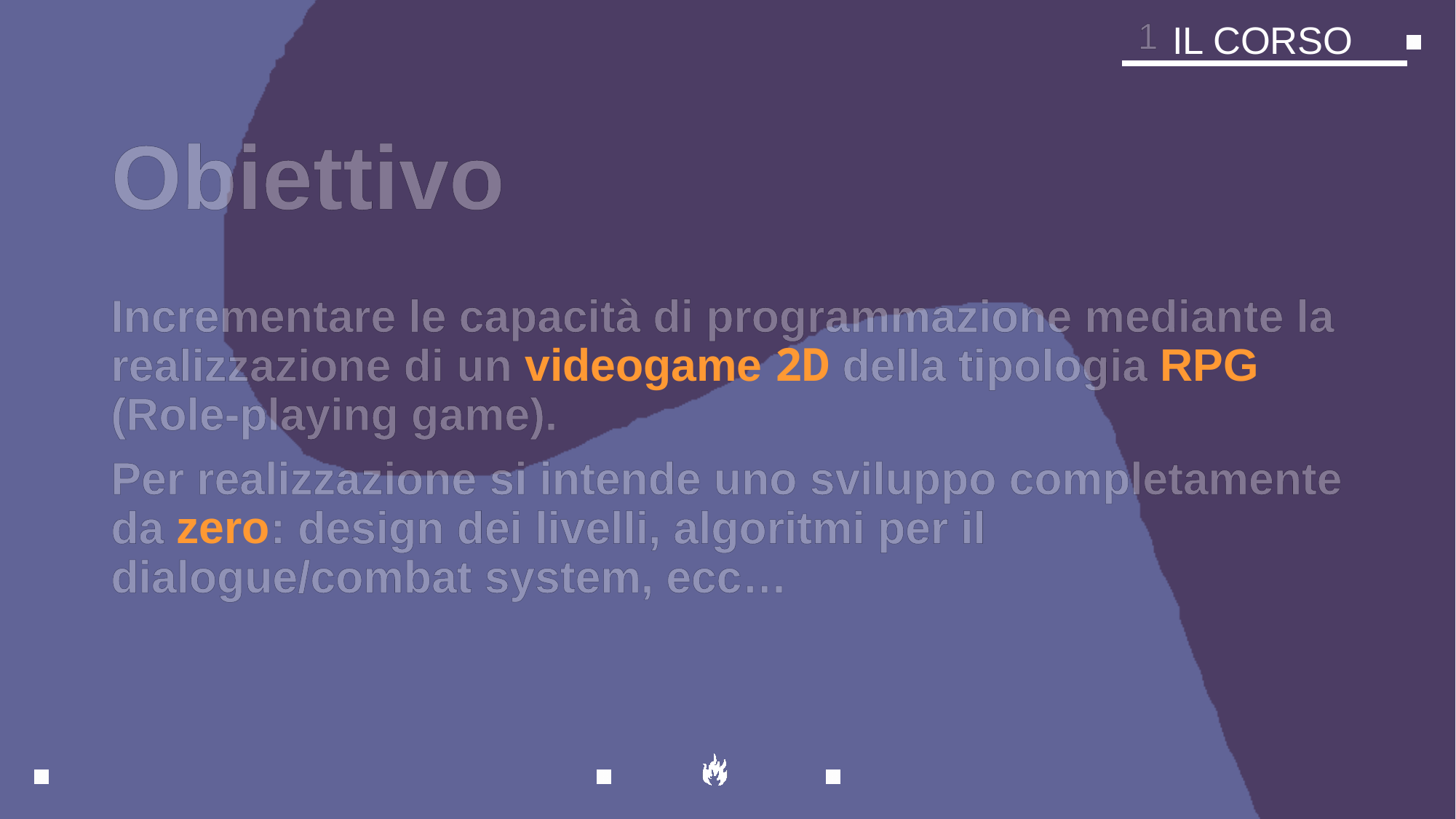

1
IL CORSO
# Obiettivo
Incrementare le capacità di programmazione mediante la realizzazione di un videogame 2D della tipologia RPG (Role-playing game).
Per realizzazione si intende uno sviluppo completamente da zero: design dei livelli, algoritmi per il dialogue/combat system, ecc…